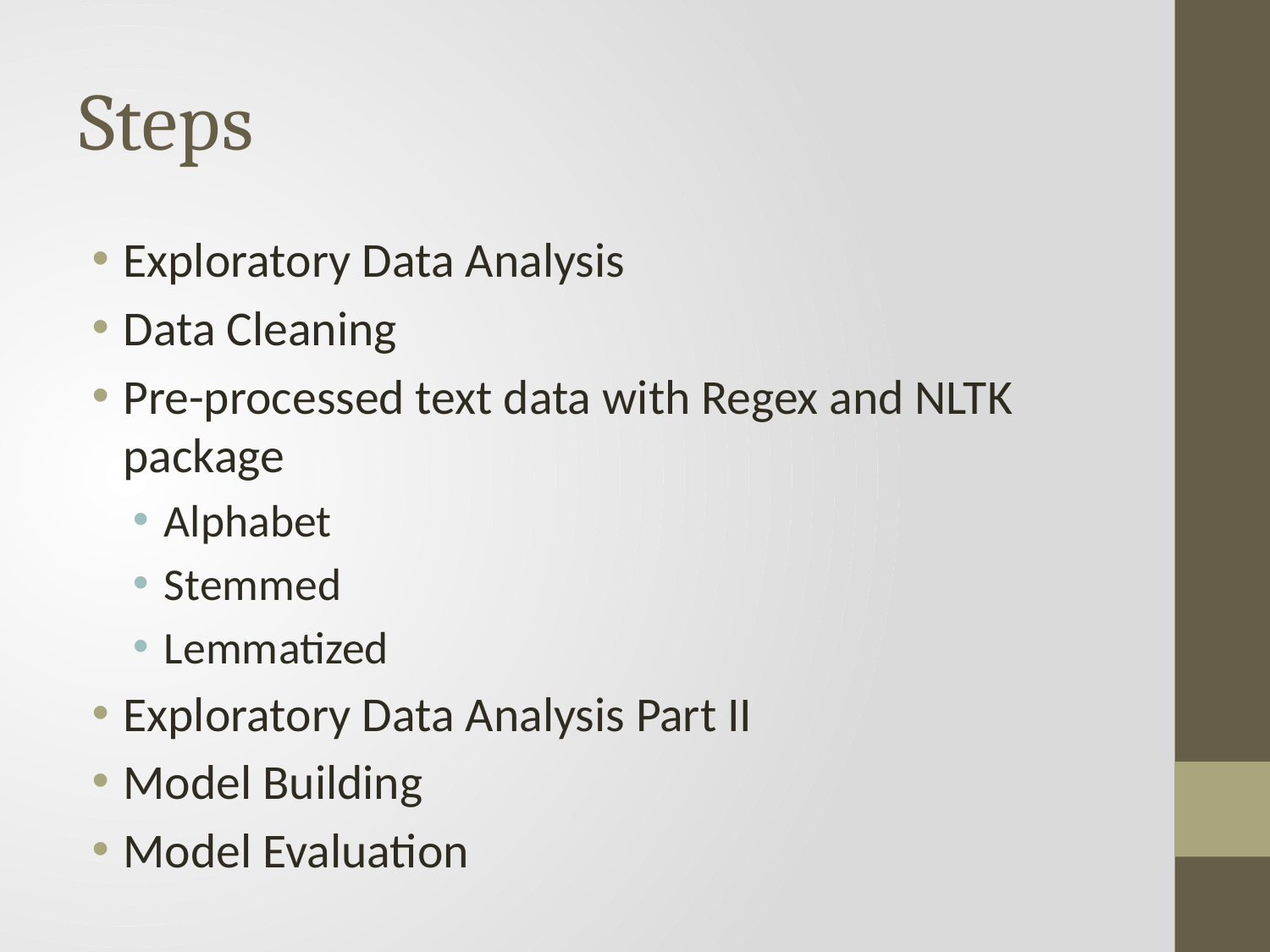

# Steps
Exploratory Data Analysis
Data Cleaning
Pre-processed text data with Regex and NLTK package
Alphabet
Stemmed
Lemmatized
Exploratory Data Analysis Part II
Model Building
Model Evaluation